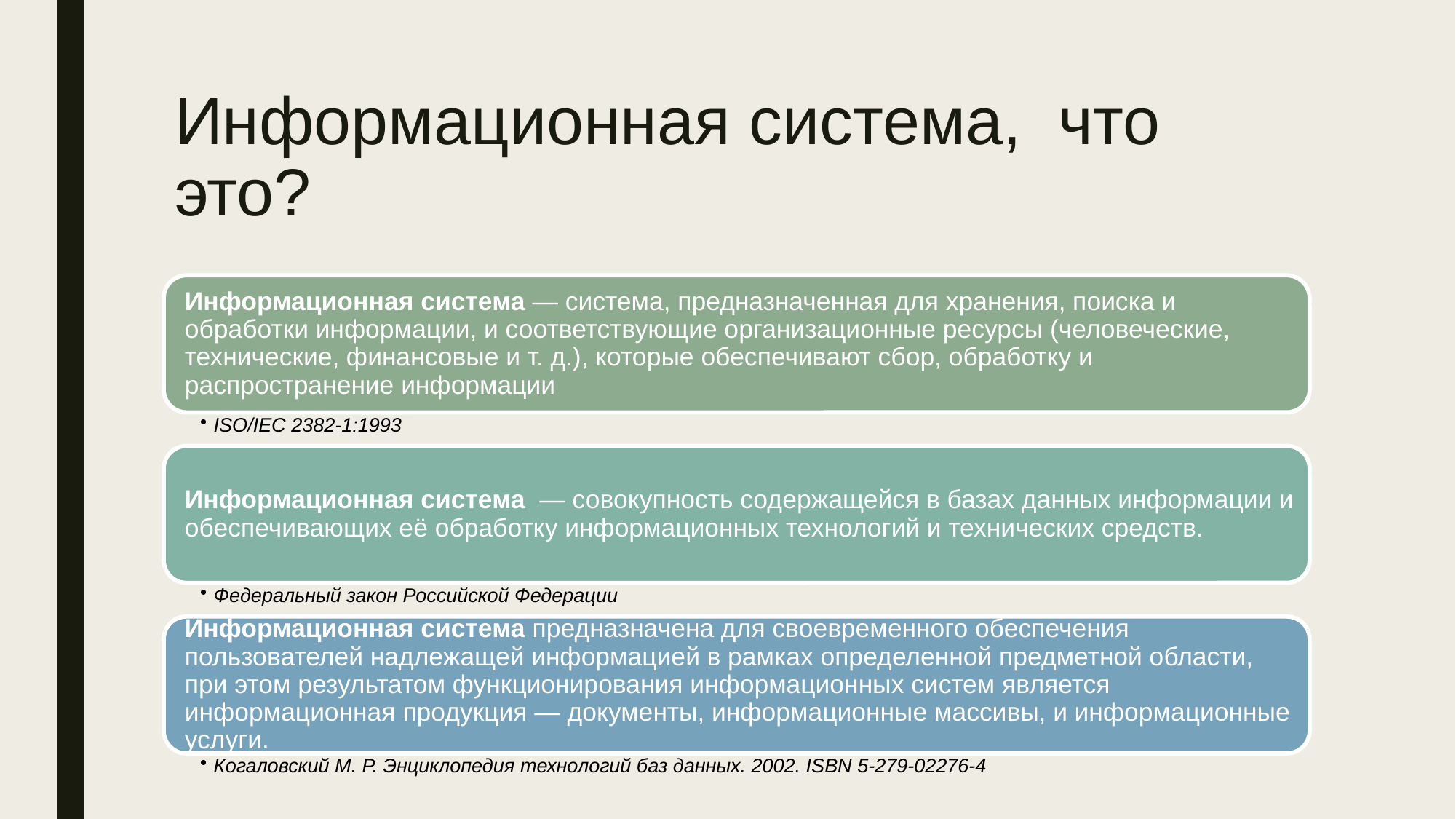

# Информационная система,  что это?
Информационная система — система, предназначенная для хранения, поиска и обработки информации, и соответствующие организационные ресурсы (человеческие, технические, финансовые и т. д.), которые обеспечивают сбор, обработку и распространение информации
ISO/IEC 2382-1:1993
Информационная система  — совокупность содержащейся в базах данных информации и обеспечивающих её обработку информационных технологий и технических средств.
Федеральный закон Российской Федерации
Информационная система предназначена для своевременного обеспечения пользователей надлежащей информацией в рамках определенной предметной области, при этом результатом функционирования информационных систем является информационная продукция — документы, информационные массивы, и информационные услуги.
Когаловский М. Р. Энциклопедия технологий баз данных. 2002. ISBN 5-279-02276-4